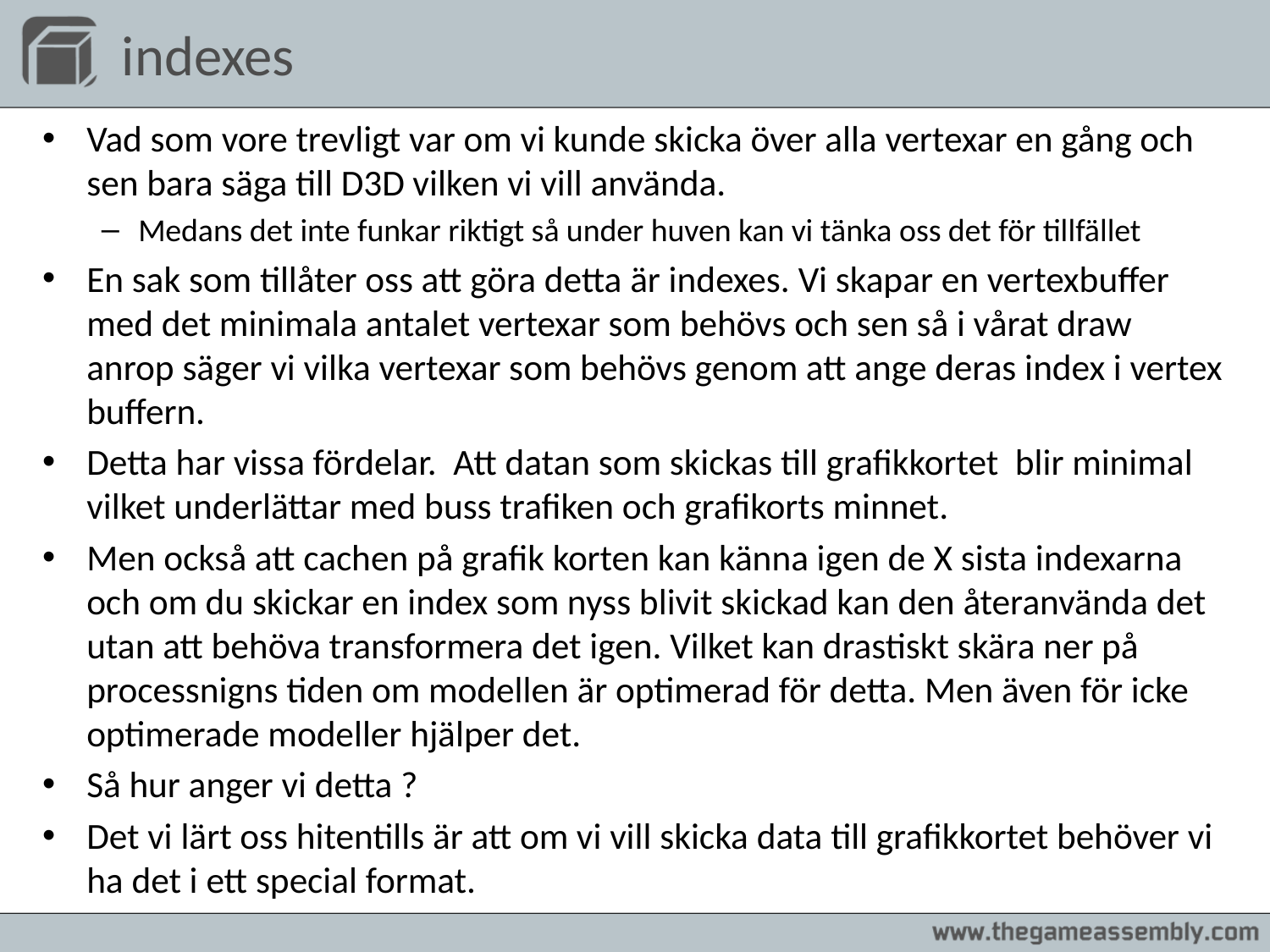

# indexes
Vad som vore trevligt var om vi kunde skicka över alla vertexar en gång och sen bara säga till D3D vilken vi vill använda.
Medans det inte funkar riktigt så under huven kan vi tänka oss det för tillfället
En sak som tillåter oss att göra detta är indexes. Vi skapar en vertexbuffer med det minimala antalet vertexar som behövs och sen så i vårat draw anrop säger vi vilka vertexar som behövs genom att ange deras index i vertex buffern.
Detta har vissa fördelar.  Att datan som skickas till grafikkortet  blir minimal vilket underlättar med buss trafiken och grafikorts minnet.
Men också att cachen på grafik korten kan känna igen de X sista indexarna och om du skickar en index som nyss blivit skickad kan den återanvända det utan att behöva transformera det igen. Vilket kan drastiskt skära ner på processnigns tiden om modellen är optimerad för detta. Men även för icke optimerade modeller hjälper det.
Så hur anger vi detta ?
Det vi lärt oss hitentills är att om vi vill skicka data till grafikkortet behöver vi ha det i ett special format.